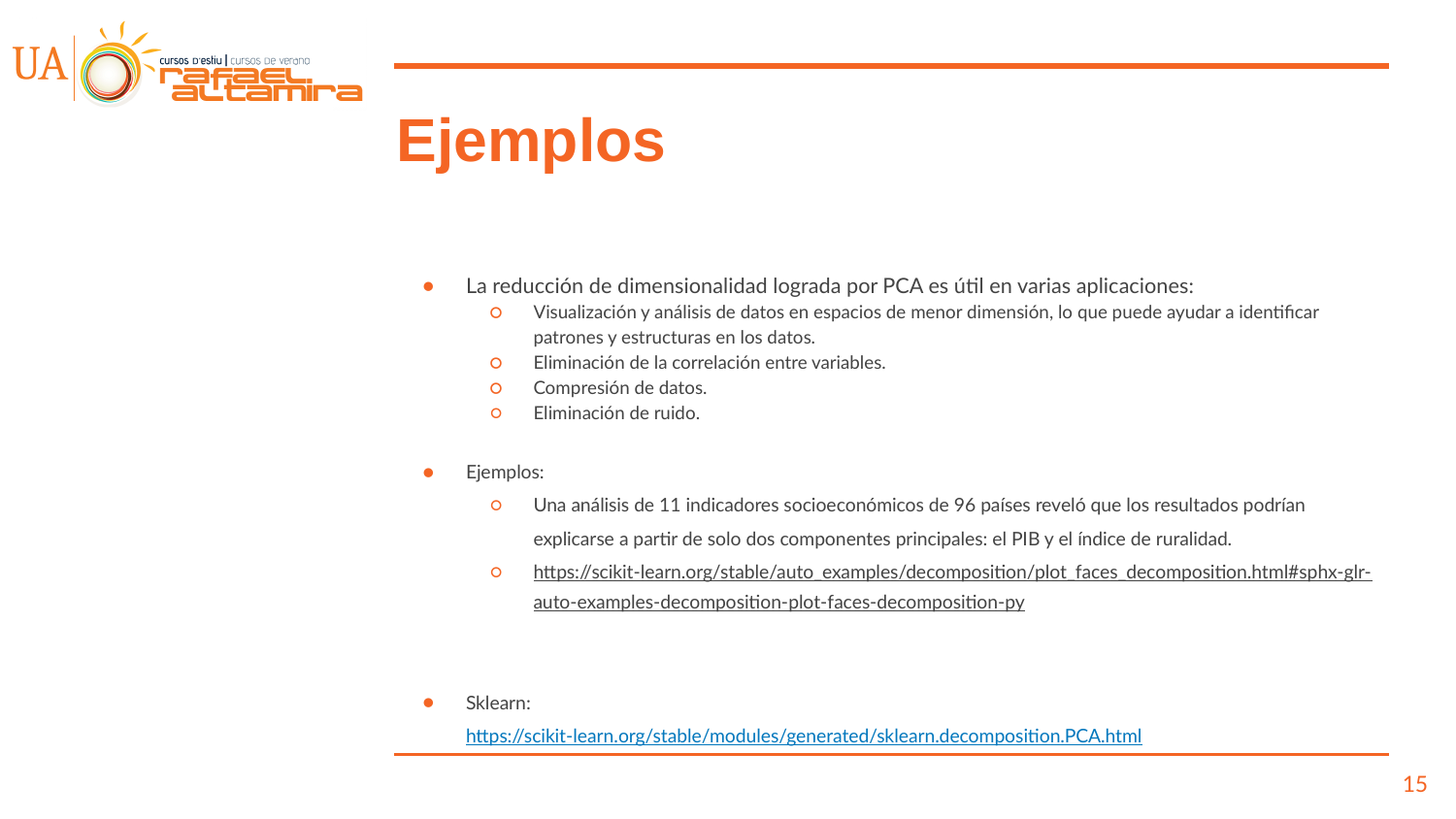

# Ejemplos
La reducción de dimensionalidad lograda por PCA es útil en varias aplicaciones:
Visualización y análisis de datos en espacios de menor dimensión, lo que puede ayudar a identificar patrones y estructuras en los datos.
Eliminación de la correlación entre variables.
Compresión de datos.
Eliminación de ruido.
Ejemplos:
Una análisis de 11 indicadores socioeconómicos de 96 países reveló que los resultados podrían explicarse a partir de solo dos componentes principales: el PIB y el índice de ruralidad.
https://scikit-learn.org/stable/auto_examples/decomposition/plot_faces_decomposition.html#sphx-glr-auto-examples-decomposition-plot-faces-decomposition-py
Sklearn:
https://scikit-learn.org/stable/modules/generated/sklearn.decomposition.PCA.html
15